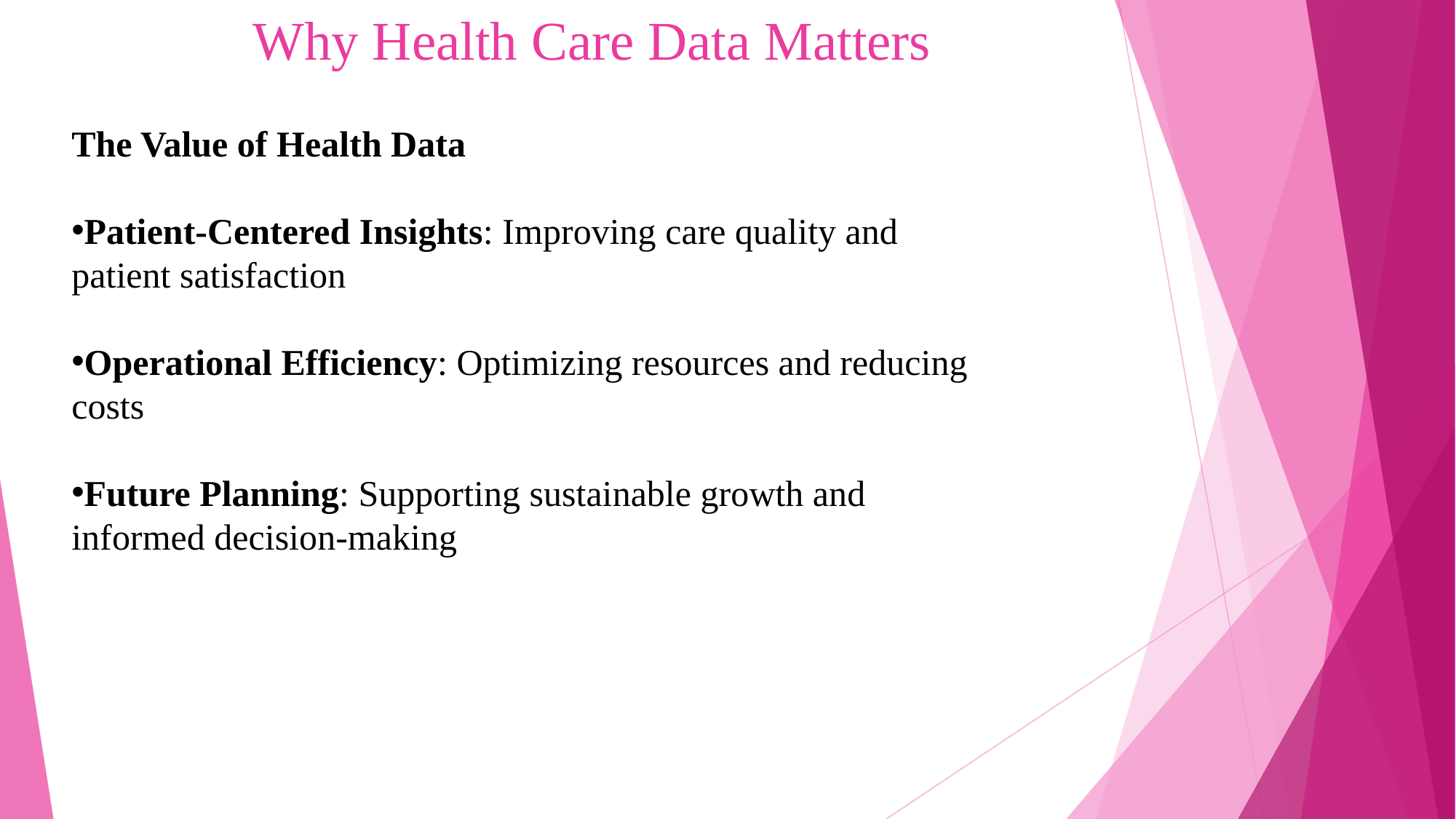

# Why Health Care Data Matters
The Value of Health Data

Patient-Centered Insights: Improving care quality and patient satisfaction

Operational Efficiency: Optimizing resources and reducing costs

Future Planning: Supporting sustainable growth and informed decision-making